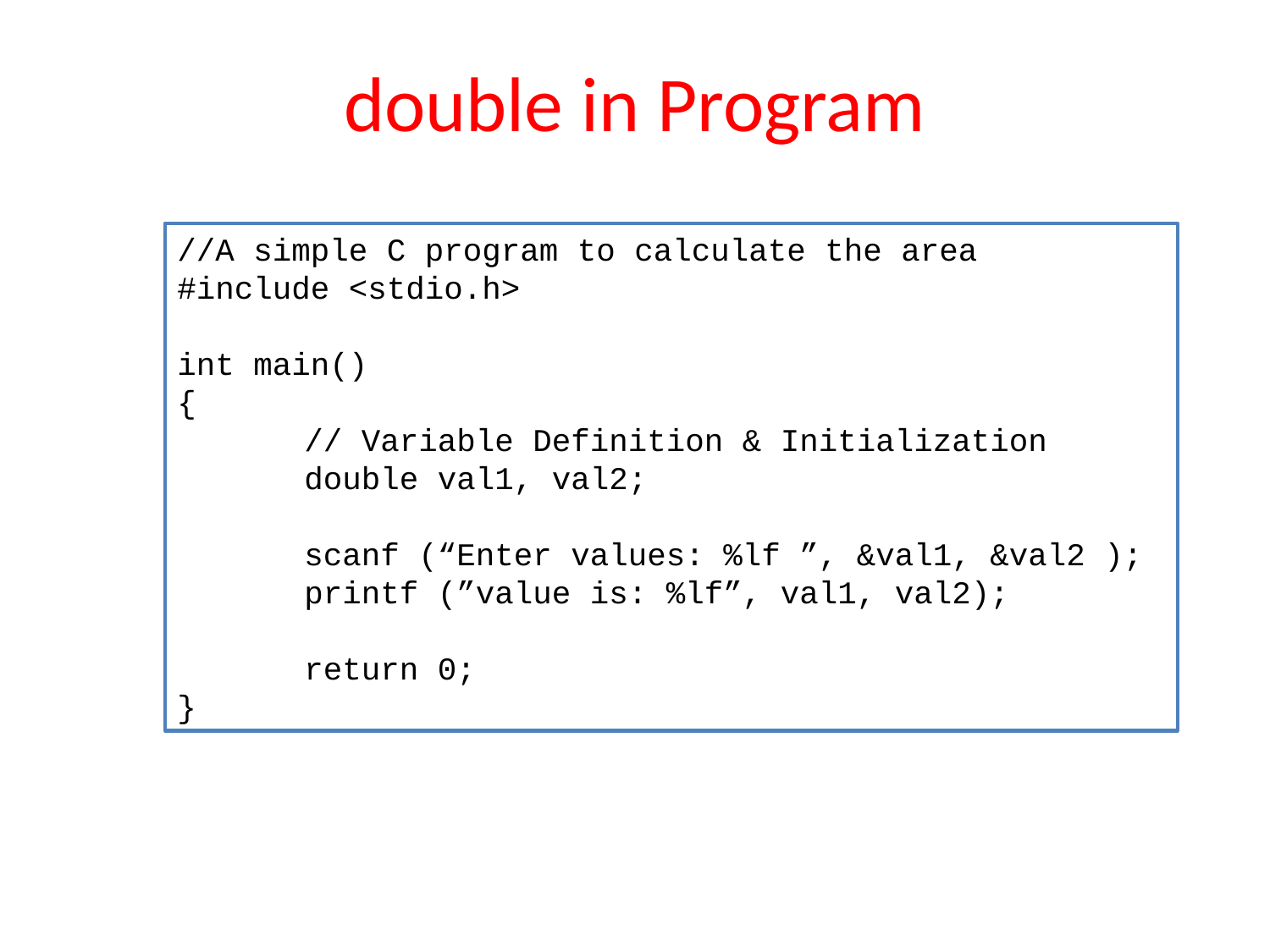

# double in Program
//A simple C program to calculate the area
#include <stdio.h>

int main()
{
	// Variable Definition & Initialization
	double val1, val2;

	scanf (“Enter values: %lf ”, &val1, &val2 );
	printf (”value is: %lf”, val1, val2);

	return 0;
}